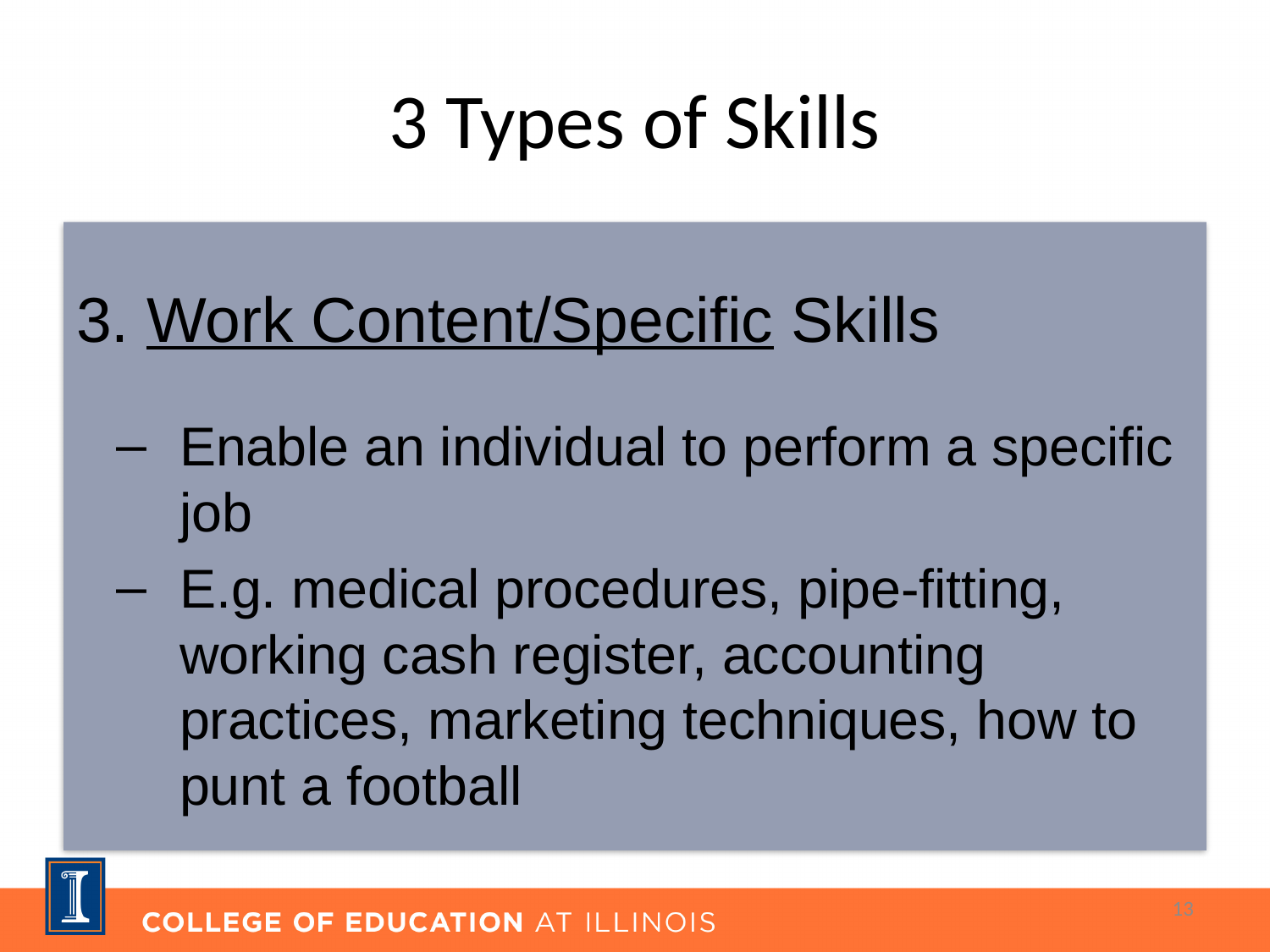

# 3 Types of Skills

3. Work Content/Specific Skills

Enable an individual to perform a specific job
E.g. medical procedures, pipe-fitting, working cash register, accounting practices, marketing techniques, how to punt a football
13